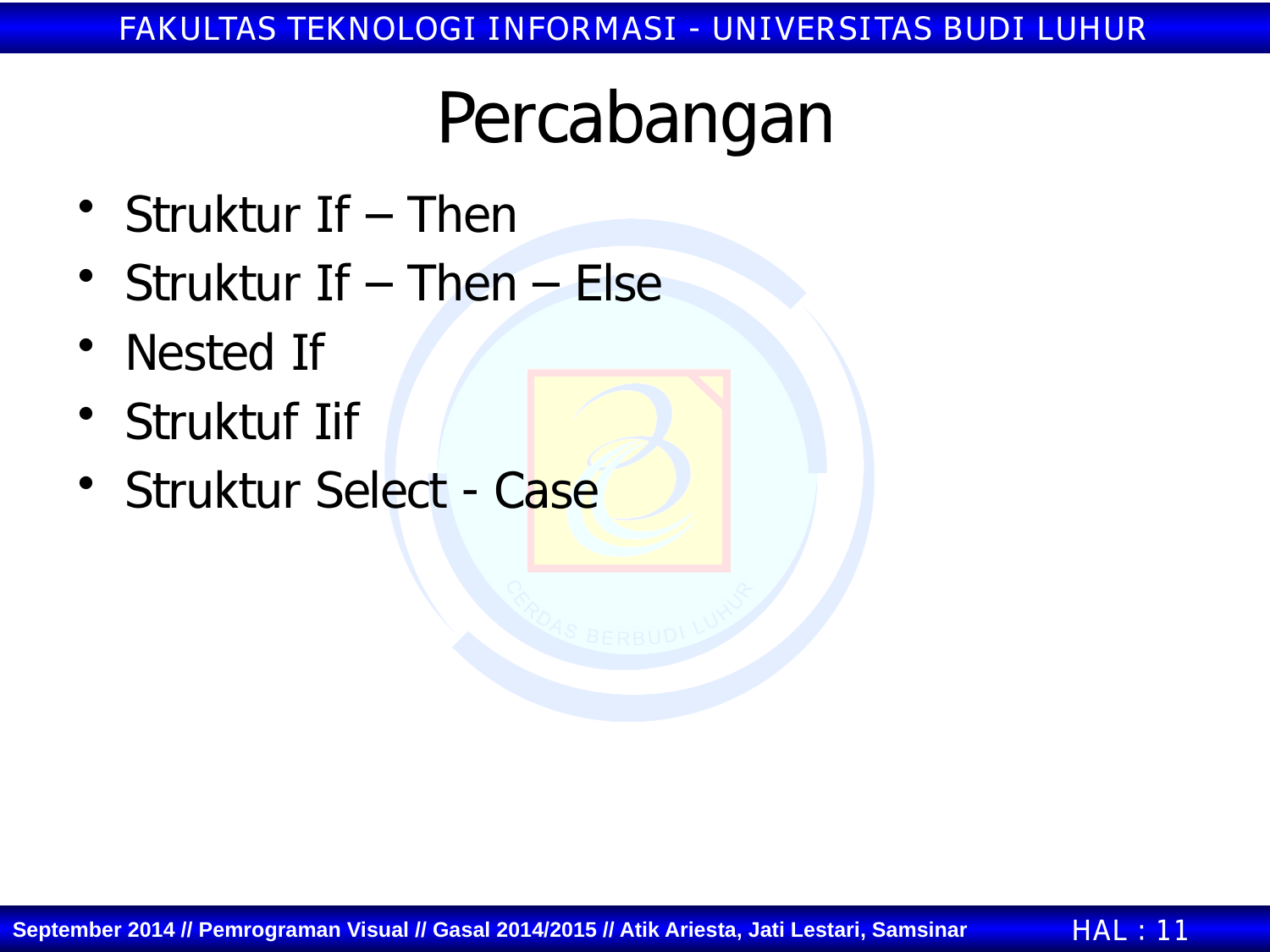

# Percabangan
Struktur If – Then
Struktur If – Then – Else
Nested If
Struktuf Iif
Struktur Select - Case